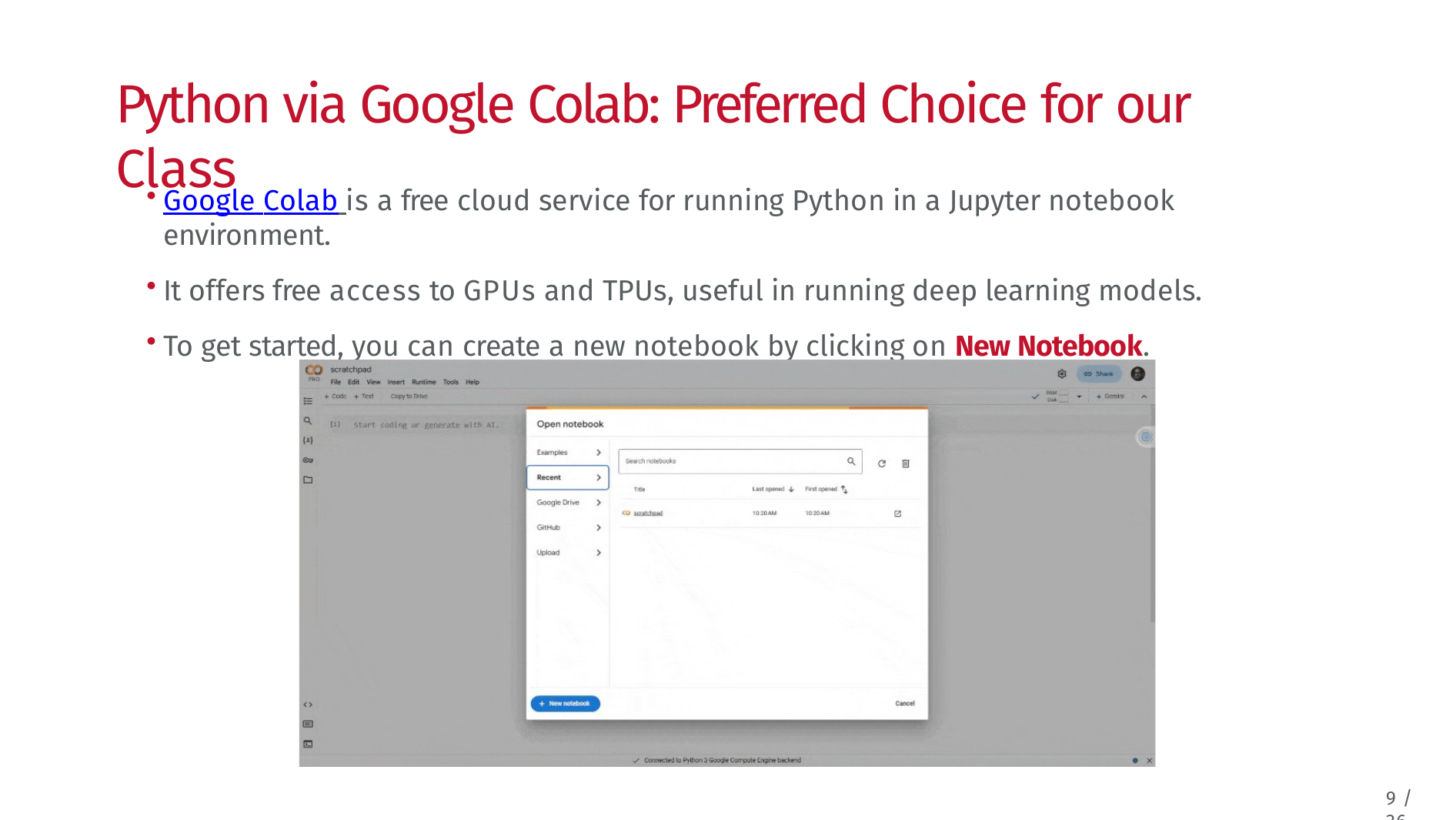

# Python via Google Colab: Preferred Choice for our Class
Google Colab is a free cloud service for running Python in a Jupyter notebook environment.
It offers free access to GPUs and TPUs, useful in running deep learning models.
To get started, you can create a new notebook by clicking on New Notebook.

9 / 36